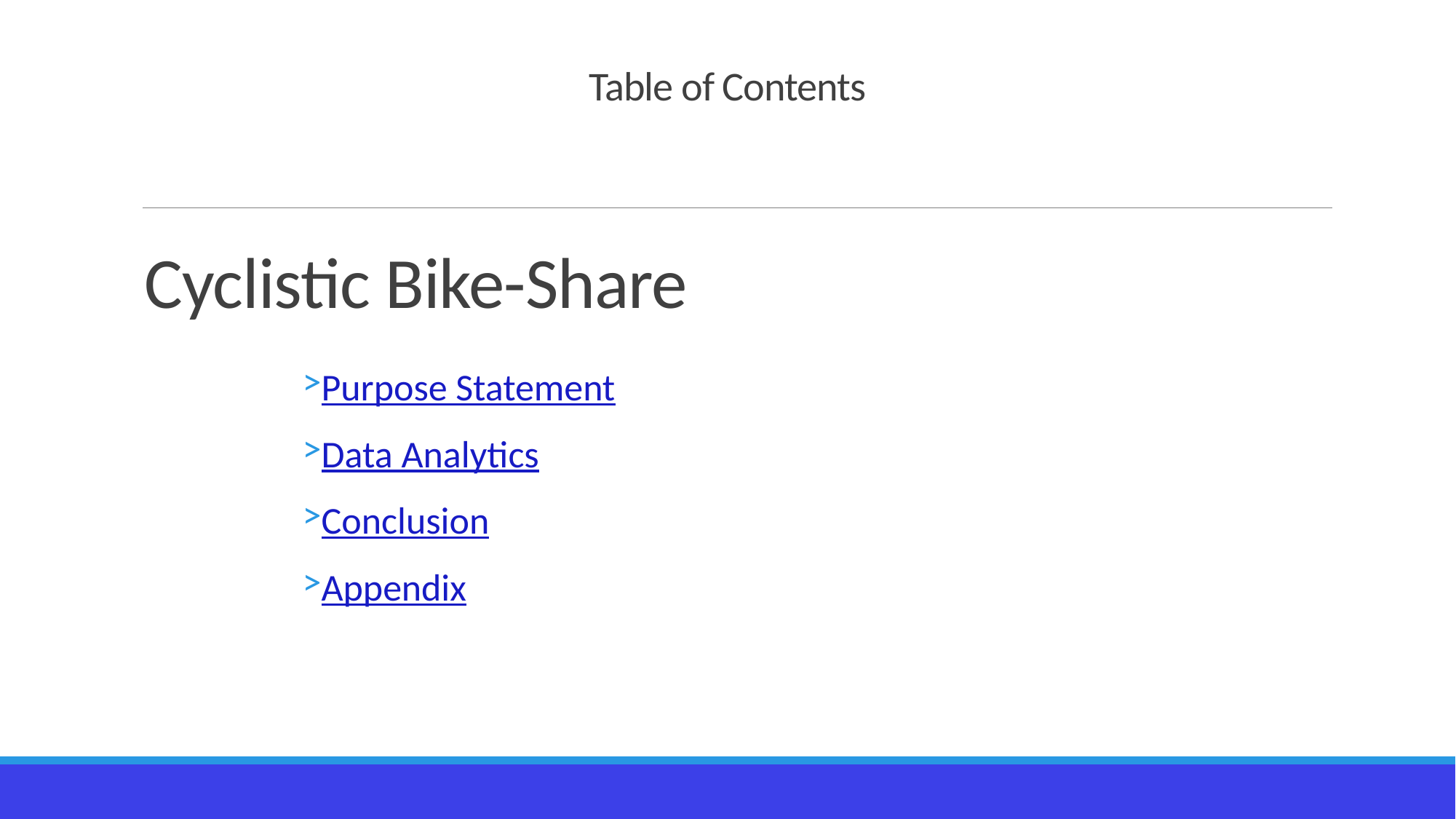

# Table of Contents
Cyclistic Bike-Share
Purpose Statement
Data Analytics
Conclusion
Appendix